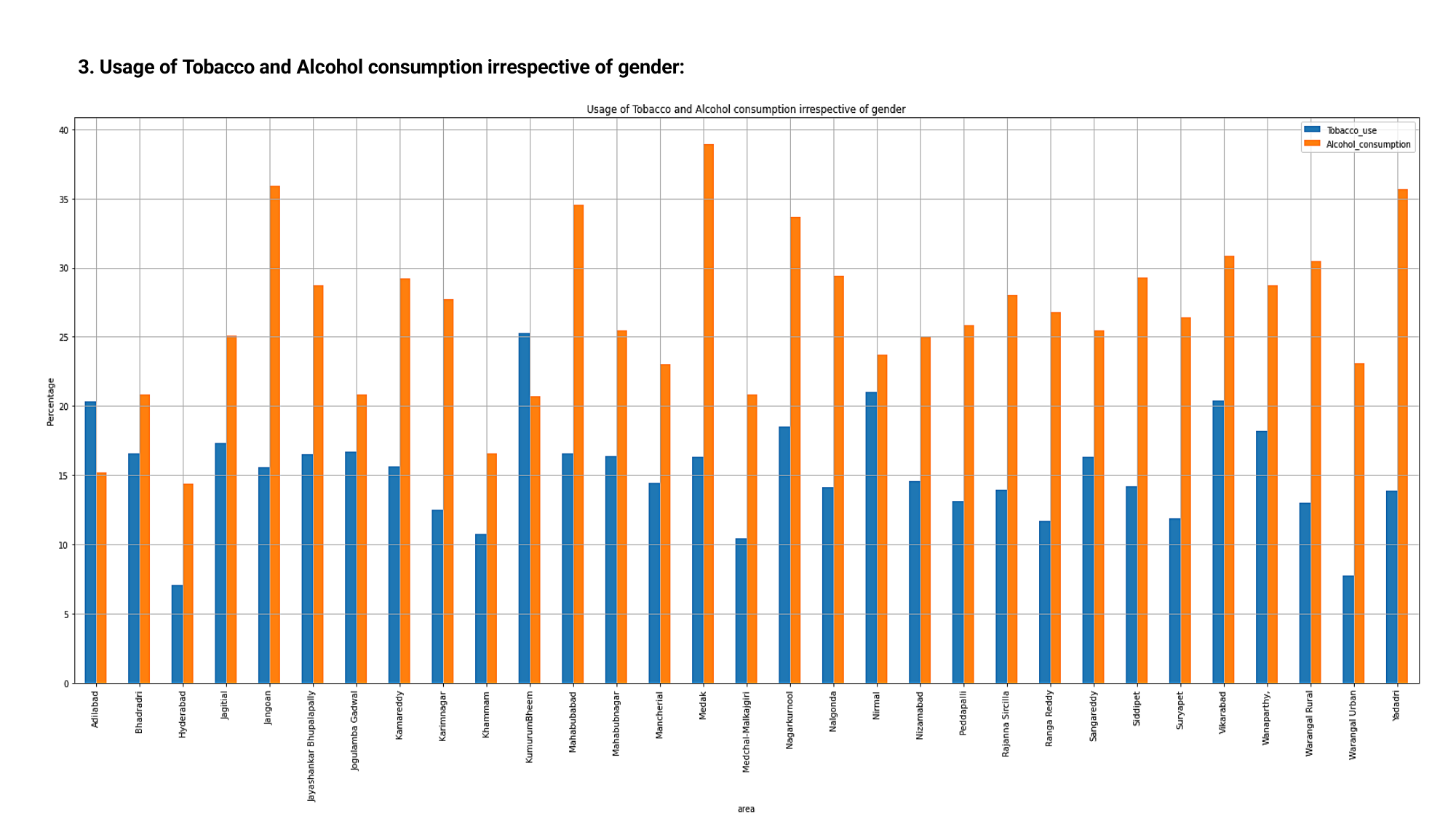

3. Usage of Tobacco and Alcohol consumption irrespective of gender: